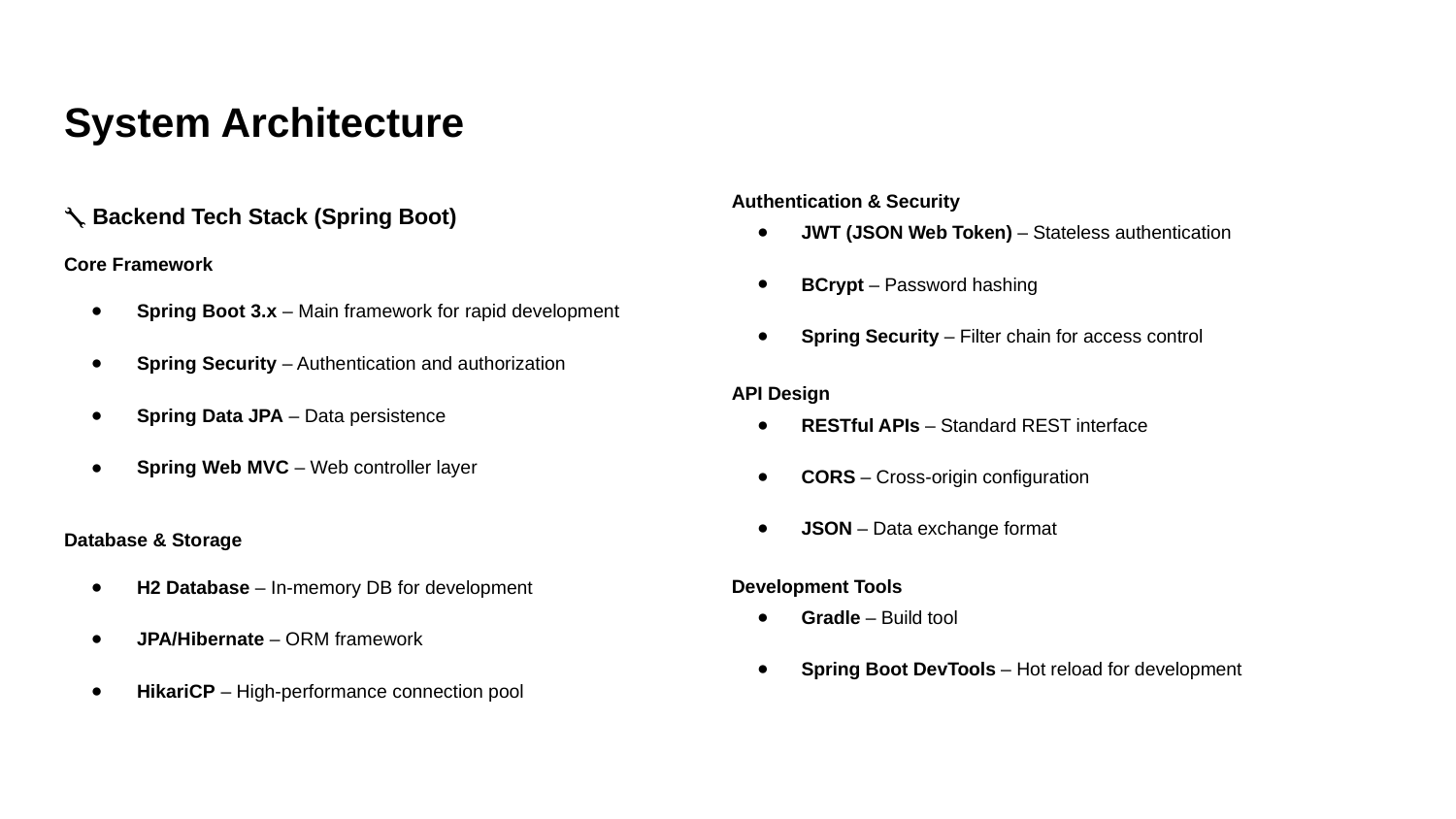

# System Architecture
Authentication & Security
JWT (JSON Web Token) – Stateless authentication
BCrypt – Password hashing
Spring Security – Filter chain for access control
API Design
RESTful APIs – Standard REST interface
CORS – Cross-origin configuration
JSON – Data exchange format
Development Tools
Gradle – Build tool
Spring Boot DevTools – Hot reload for development

🔧 Backend Tech Stack (Spring Boot)
Core Framework
Spring Boot 3.x – Main framework for rapid development
Spring Security – Authentication and authorization
Spring Data JPA – Data persistence
Spring Web MVC – Web controller layer
Database & Storage
H2 Database – In-memory DB for development
JPA/Hibernate – ORM framework
HikariCP – High-performance connection pool